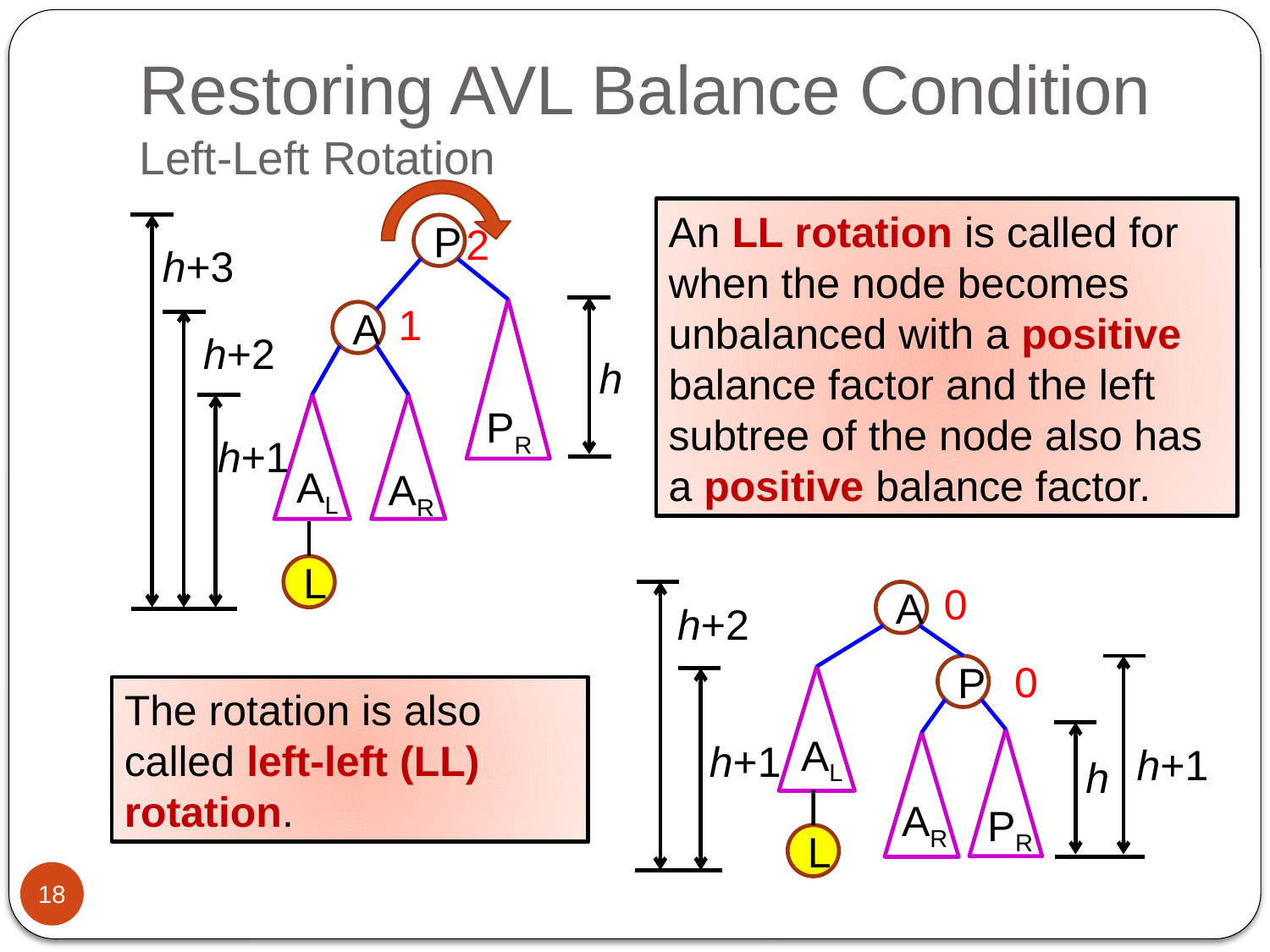

# Restoring AVL Balance Condition Left-Left Rotation

An LL rotation is called for when the node becomes unbalanced with a positive balance factor and the left subtree of the node also has a positive balance factor.
2
P

PR
A

AL

AR
h+3
h+2
h+1
1
h
L
0
h+2
h+1
A
P

AL

PR

AR
L
0
h+1
h
The rotation is also called left-left (LL) rotation.
18